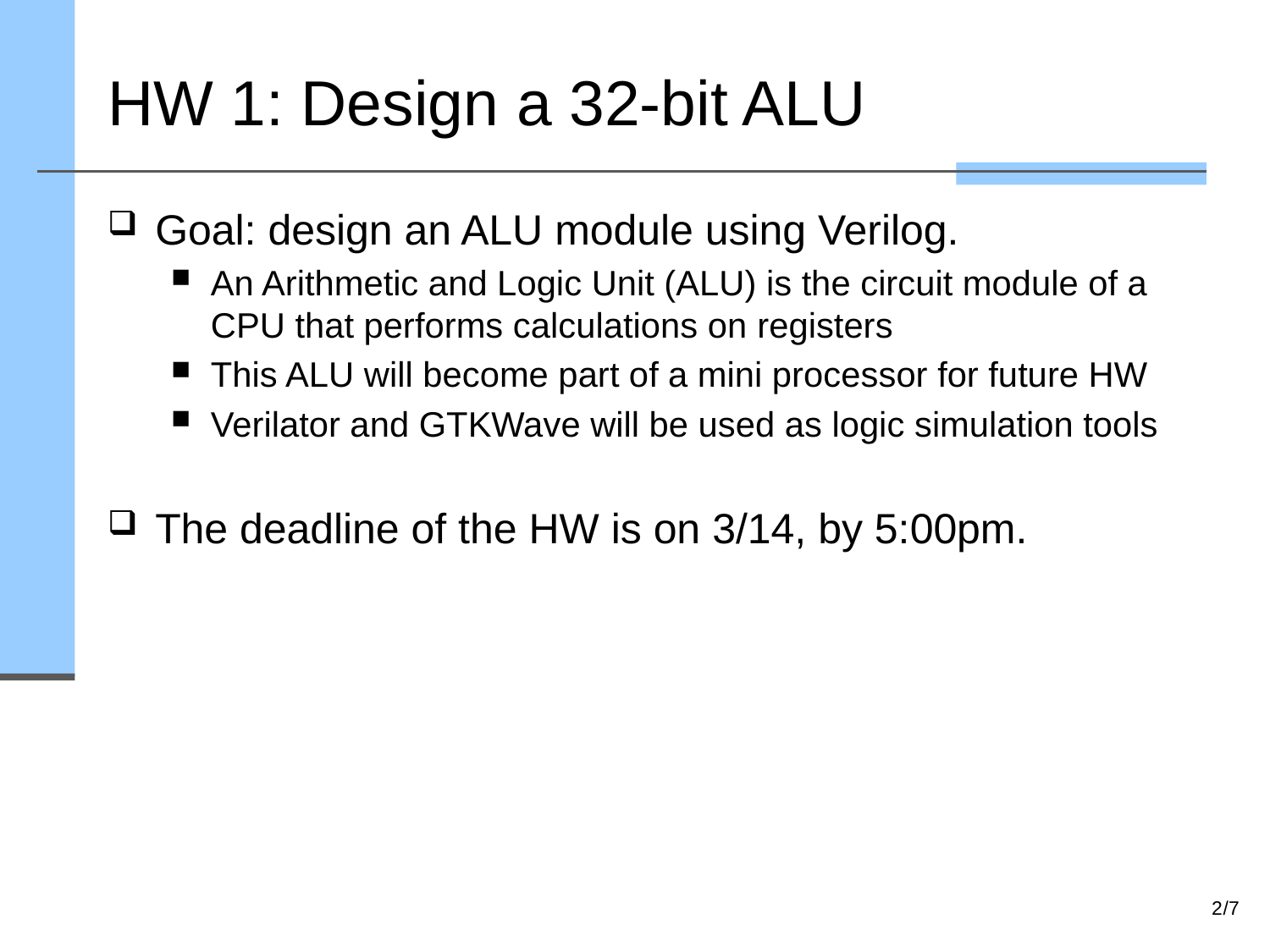

# HW 1: Design a 32-bit ALU
Goal: design an ALU module using Verilog.
An Arithmetic and Logic Unit (ALU) is the circuit module of a CPU that performs calculations on registers
This ALU will become part of a mini processor for future HW
Verilator and GTKWave will be used as logic simulation tools

The deadline of the HW is on 3/14, by 5:00pm.
2